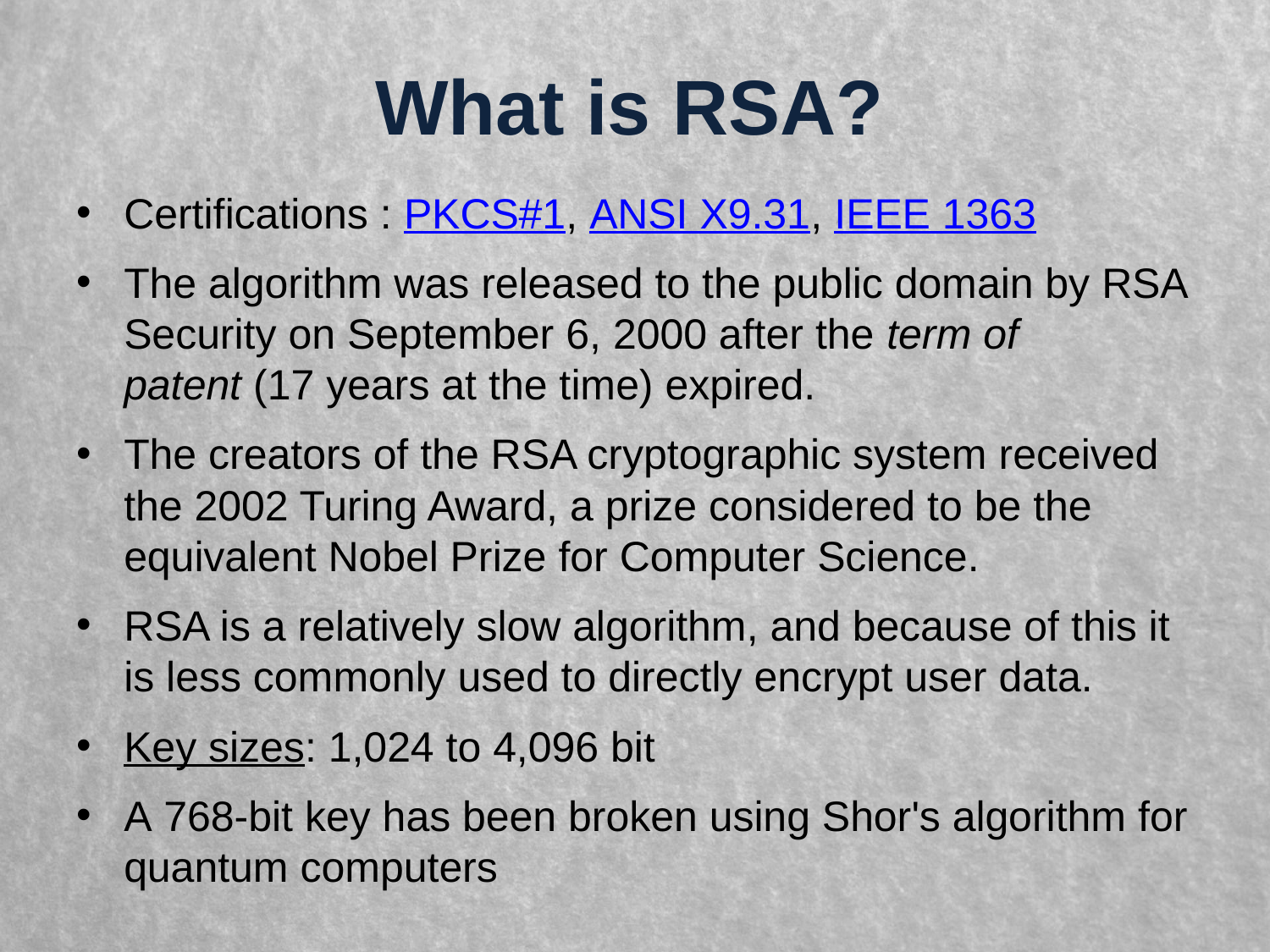

# What is RSA?
Certifications : PKCS#1, ANSI X9.31, IEEE 1363
The algorithm was released to the public domain by RSA Security on September 6, 2000 after the term of patent (17 years at the time) expired.
The creators of the RSA cryptographic system received the 2002 Turing Award, a prize considered to be the equivalent Nobel Prize for Computer Science.
RSA is a relatively slow algorithm, and because of this it is less commonly used to directly encrypt user data.
Key sizes: 1,024 to 4,096 bit
A 768-bit key has been broken using Shor's algorithm for quantum computers